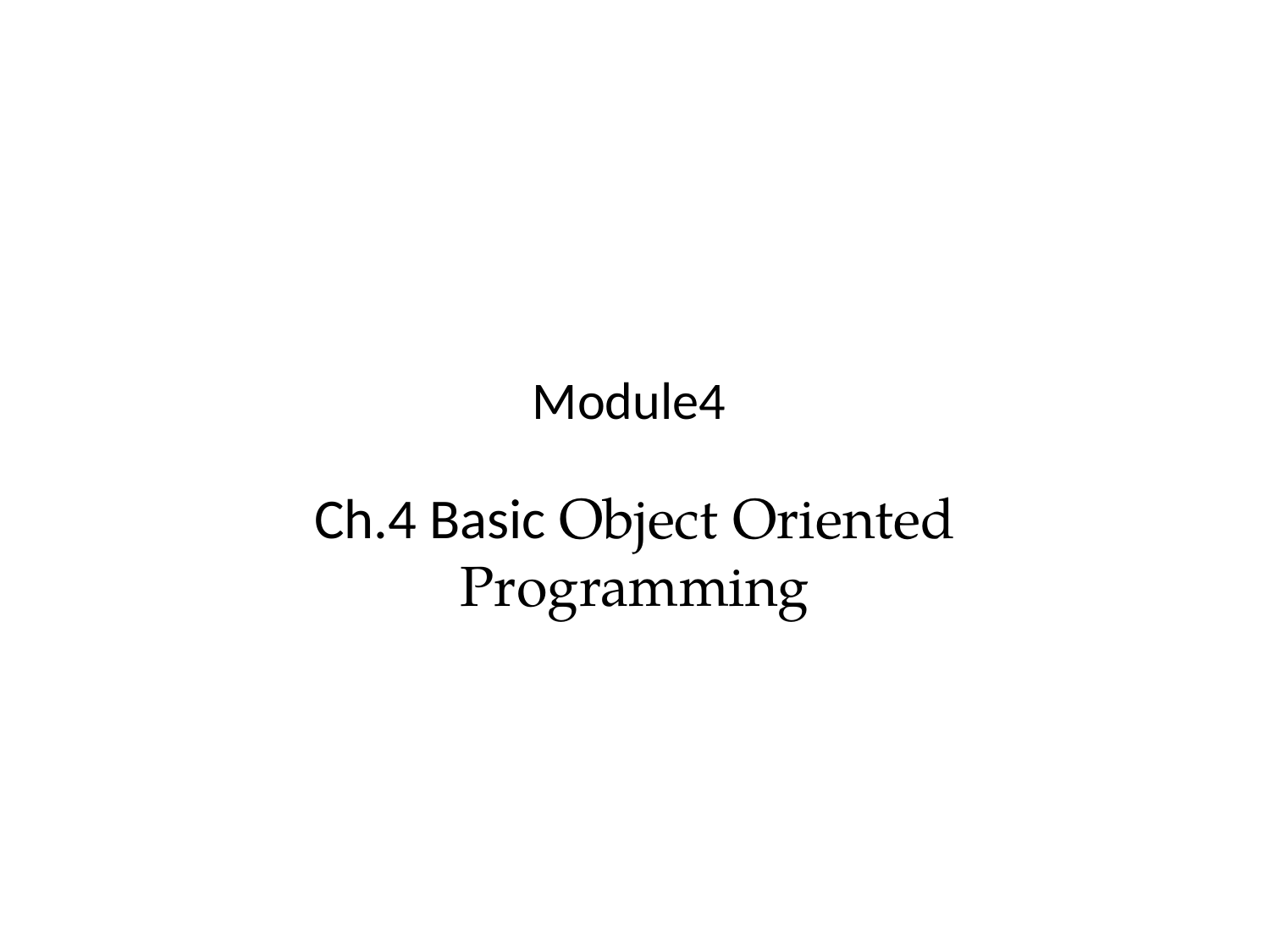

# Module4
Ch.4 Basic Object Oriented Programming